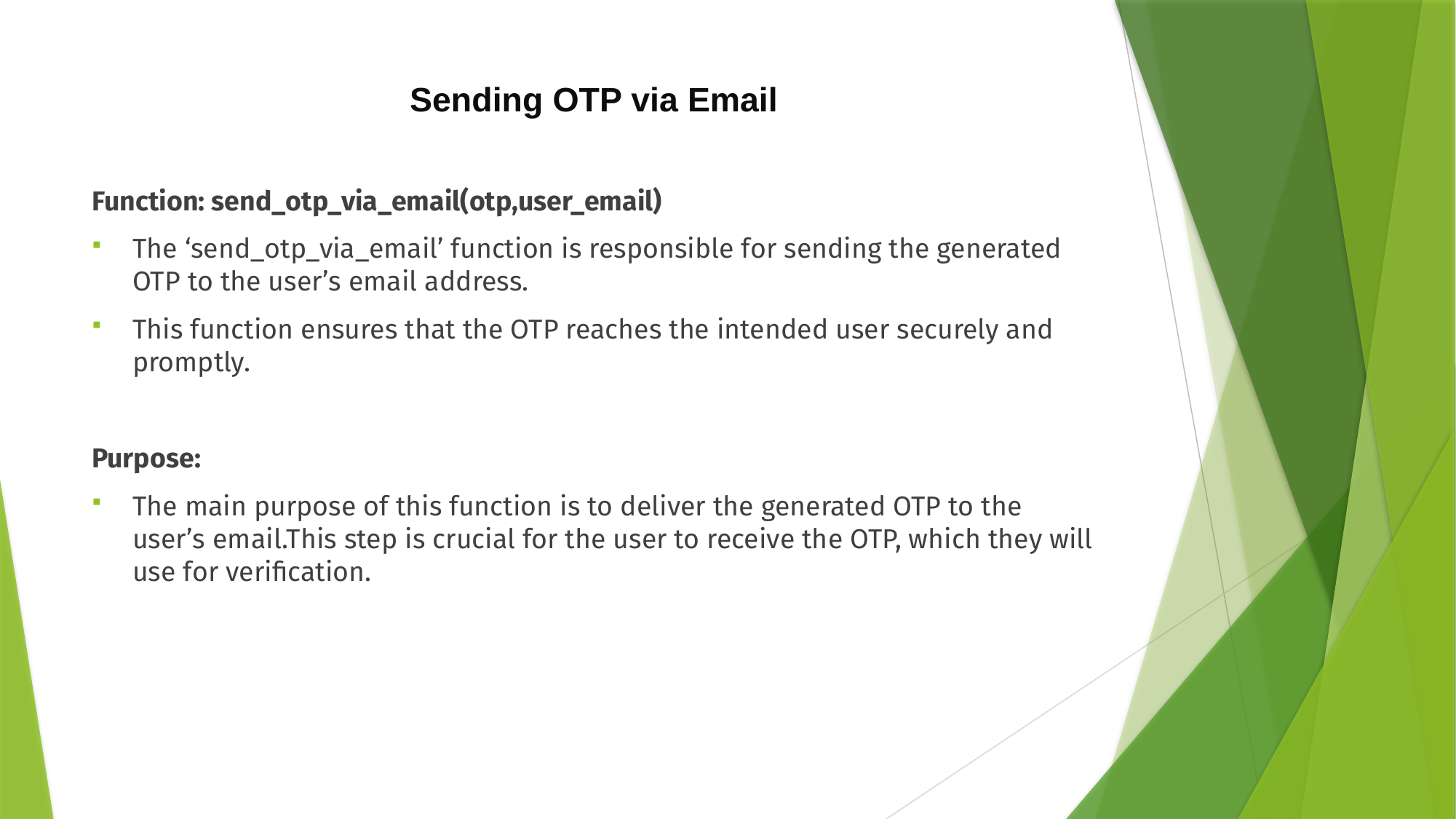

# Sending OTP via Email
Function: send_otp_via_email(otp,user_email)
The ‘send_otp_via_email’ function is responsible for sending the generated OTP to the user’s email address.
This function ensures that the OTP reaches the intended user securely and promptly.

Purpose:
The main purpose of this function is to deliver the generated OTP to the user’s email.This step is crucial for the user to receive the OTP, which they will use for verification.